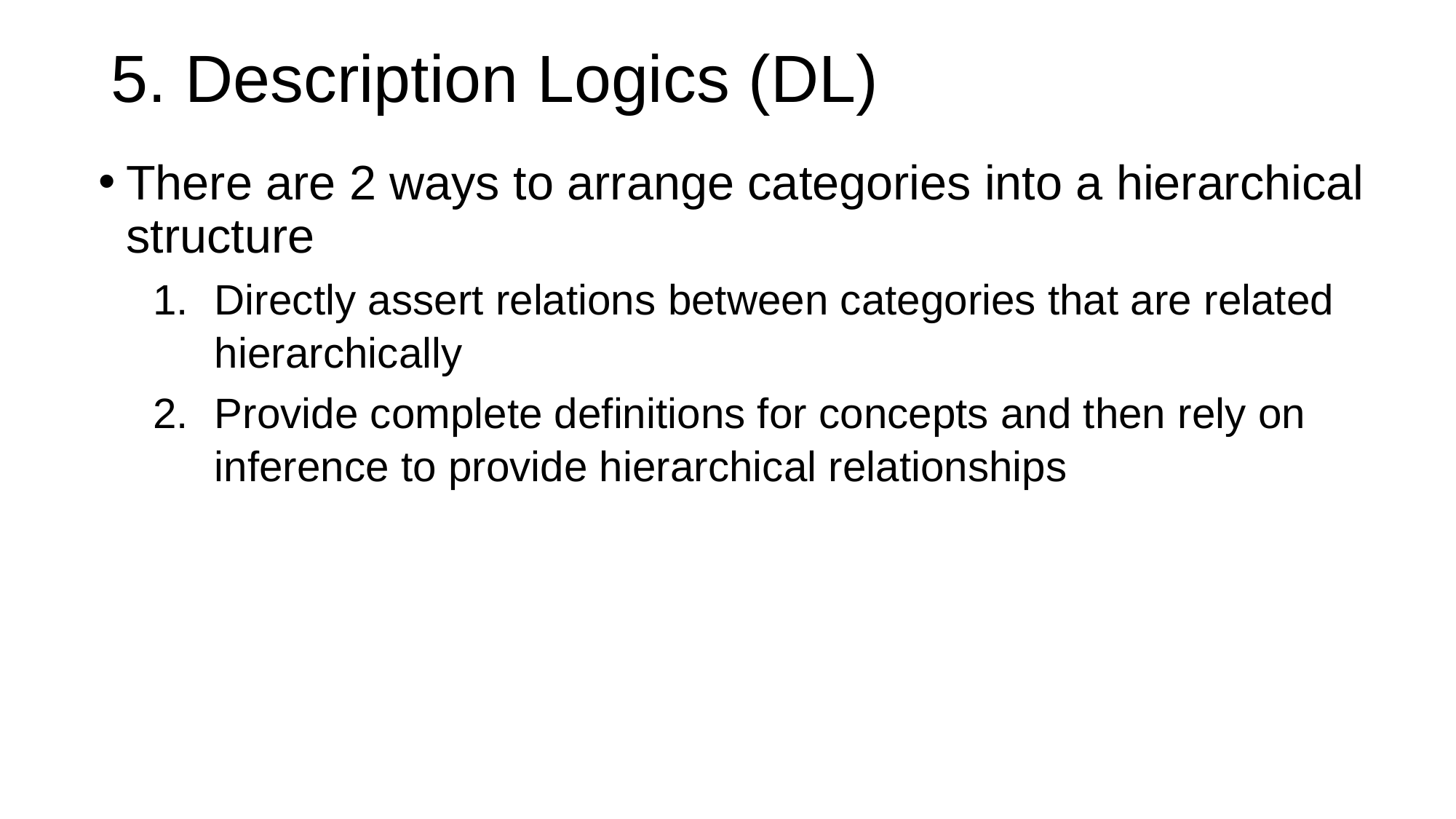

# 5. Description Logics (DL)
There are 2 ways to arrange categories into a hierarchical structure
Directly assert relations between categories that are related hierarchically
Provide complete definitions for concepts and then rely on inference to provide hierarchical relationships